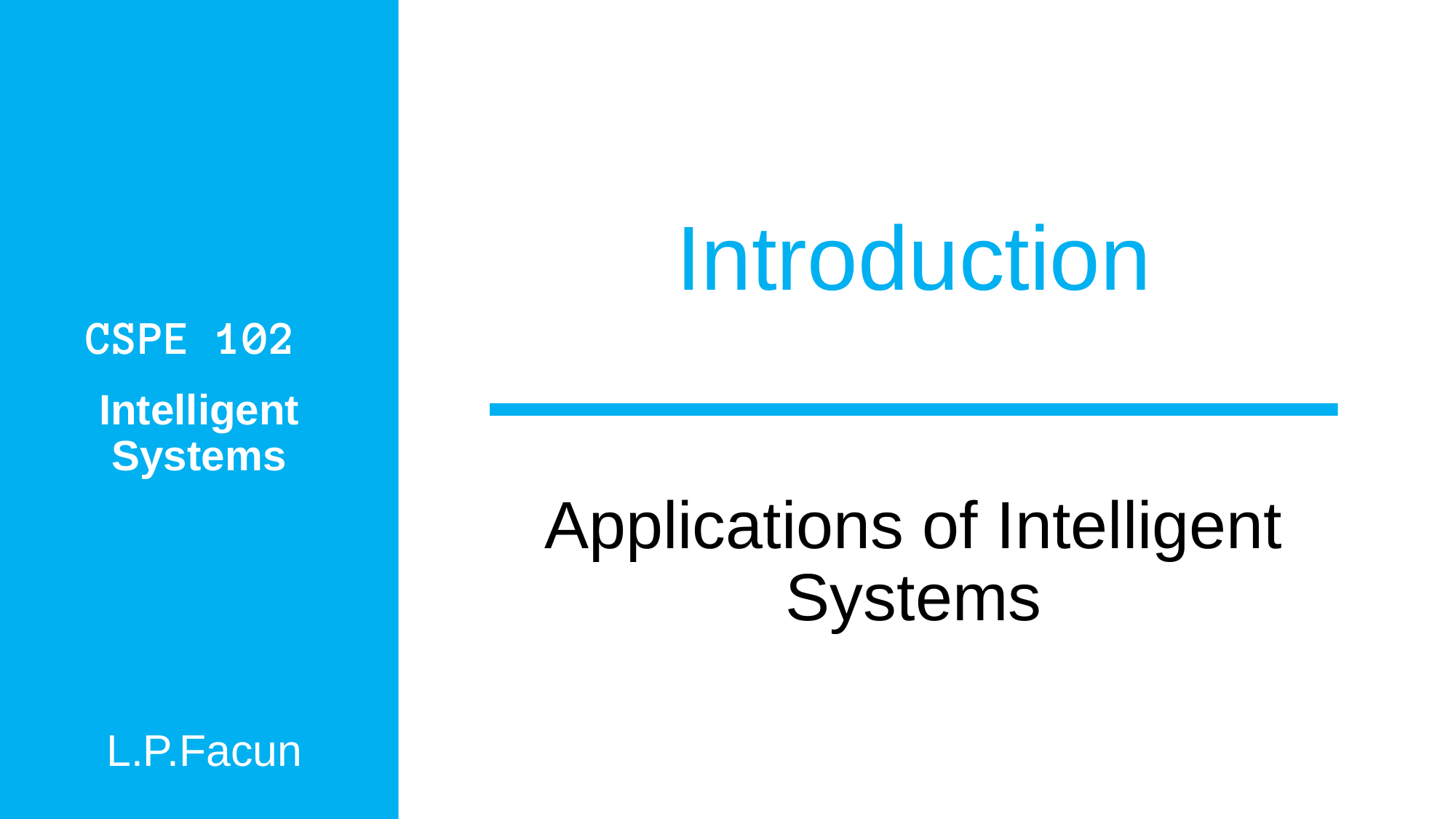

# Introduction
CSPE 102
Intelligent Systems

Applications of Intelligent Systems
L.P.Facun